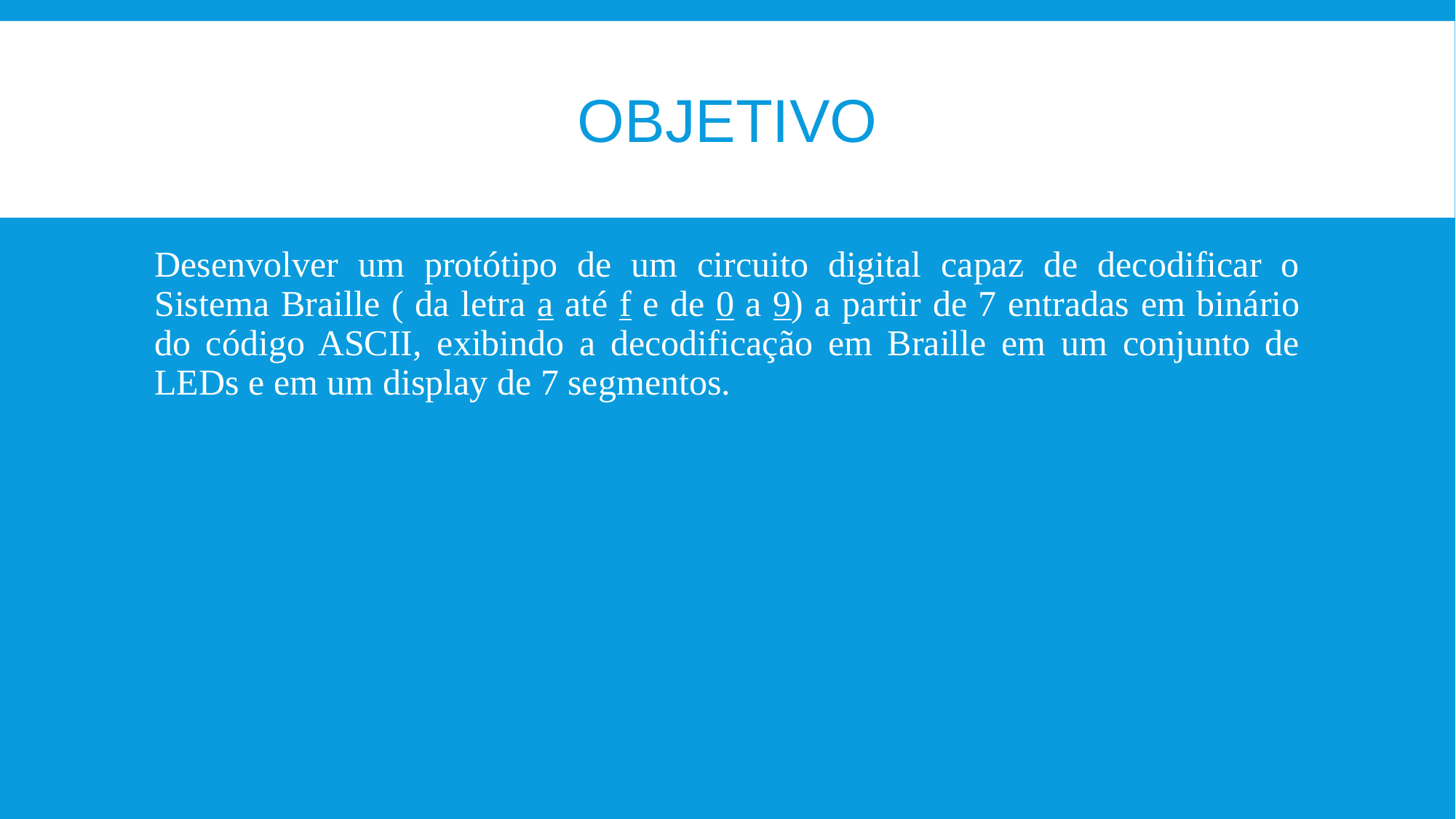

# OBjetivo
Desenvolver um protótipo de um circuito digital capaz de decodificar o Sistema Braille ( da letra a até f e de 0 a 9) a partir de 7 entradas em binário do código ASCII, exibindo a decodificação em Braille em um conjunto de LEDs e em um display de 7 segmentos.